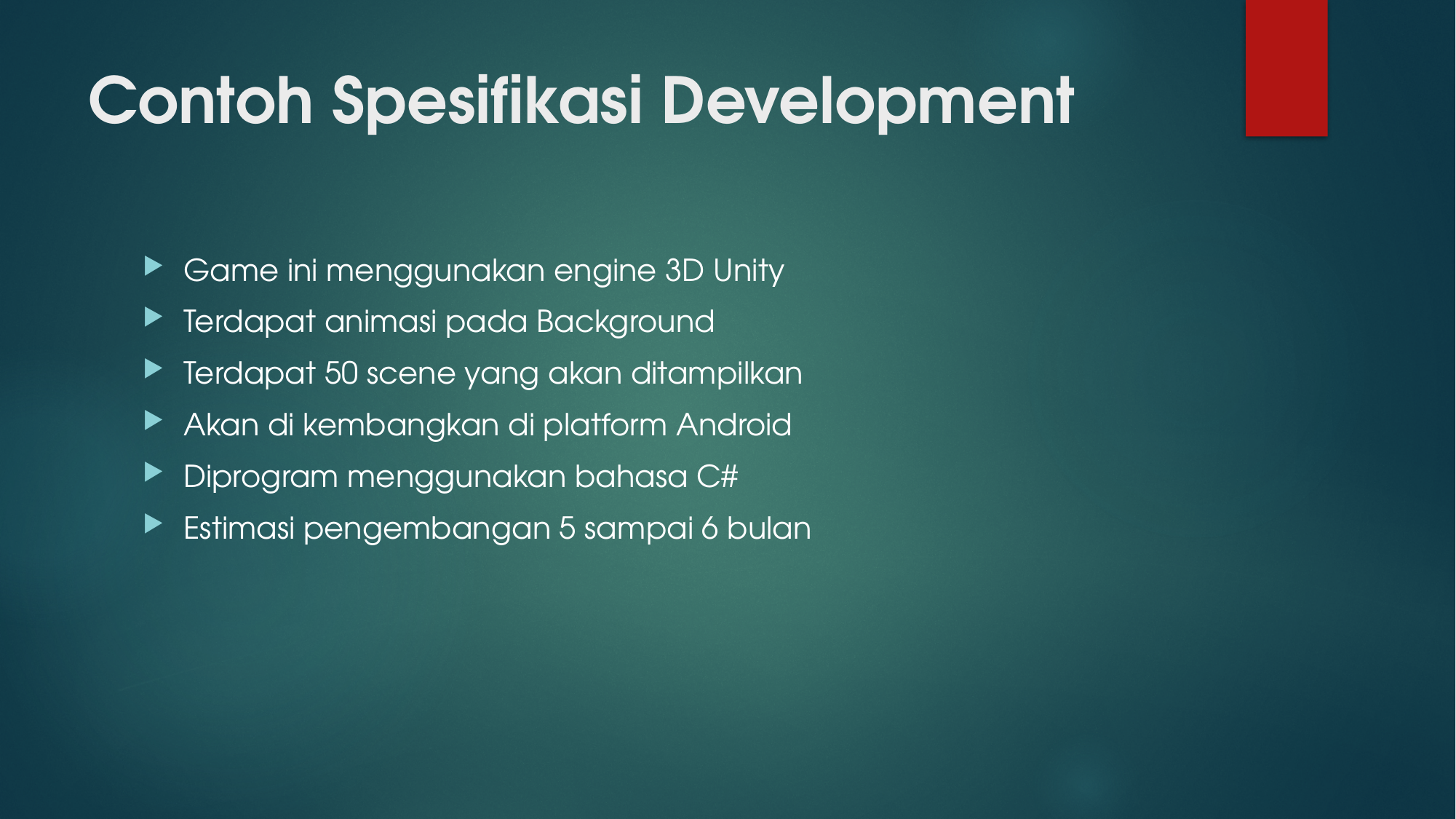

# Contoh Spesifikasi Development
Game ini menggunakan engine 3D Unity
Terdapat animasi pada Background
Terdapat 50 scene yang akan ditampilkan
Akan di kembangkan di platform Android
Diprogram menggunakan bahasa C#
Estimasi pengembangan 5 sampai 6 bulan